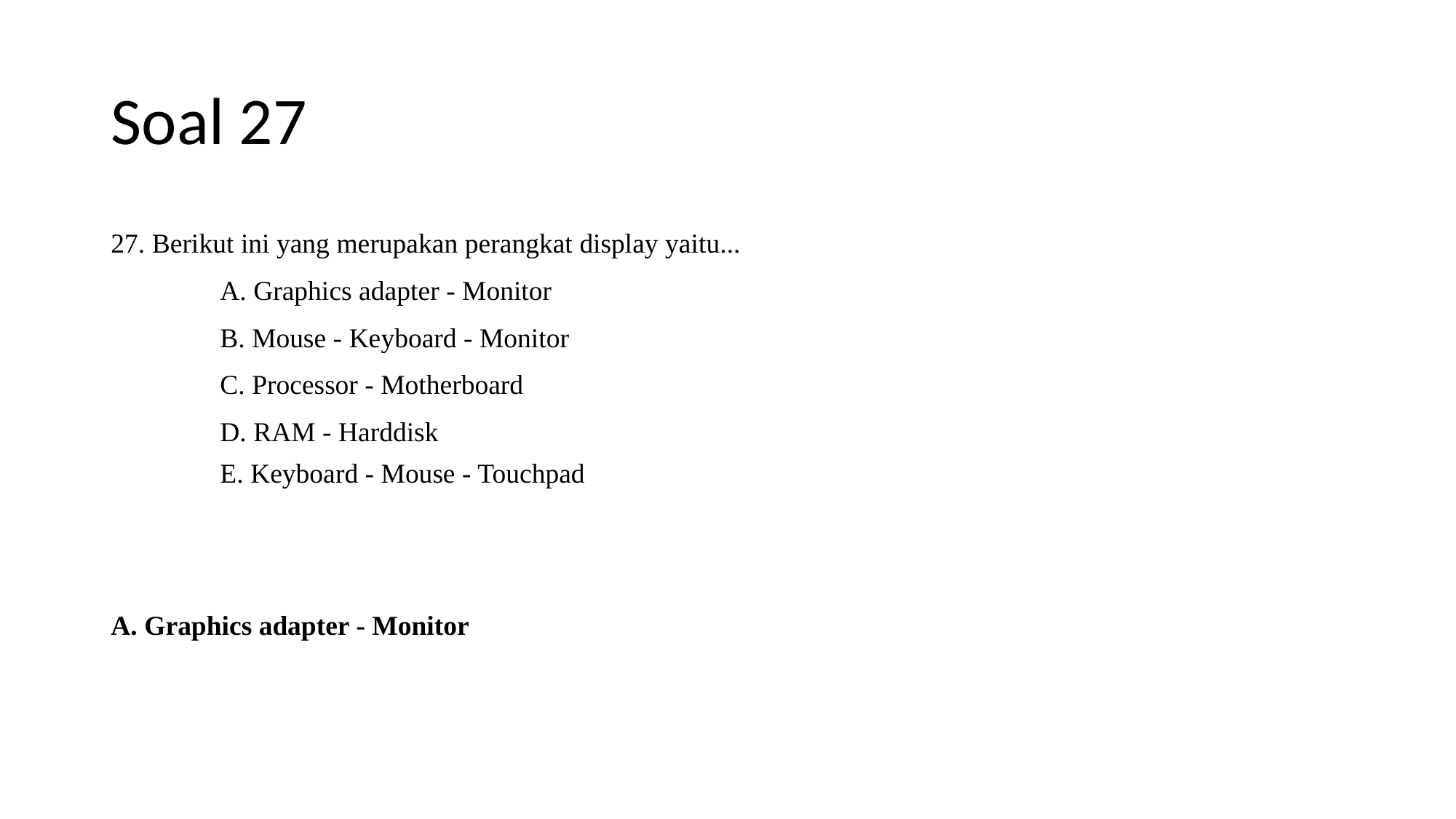

# Soal 27
27. Berikut ini yang merupakan perangkat display yaitu...
	A. Graphics adapter - Monitor
	B. Mouse - Keyboard - Monitor
	C. Processor - Motherboard
	D. RAM - Harddisk
	E. Keyboard - Mouse - Touchpad
A. Graphics adapter - Monitor